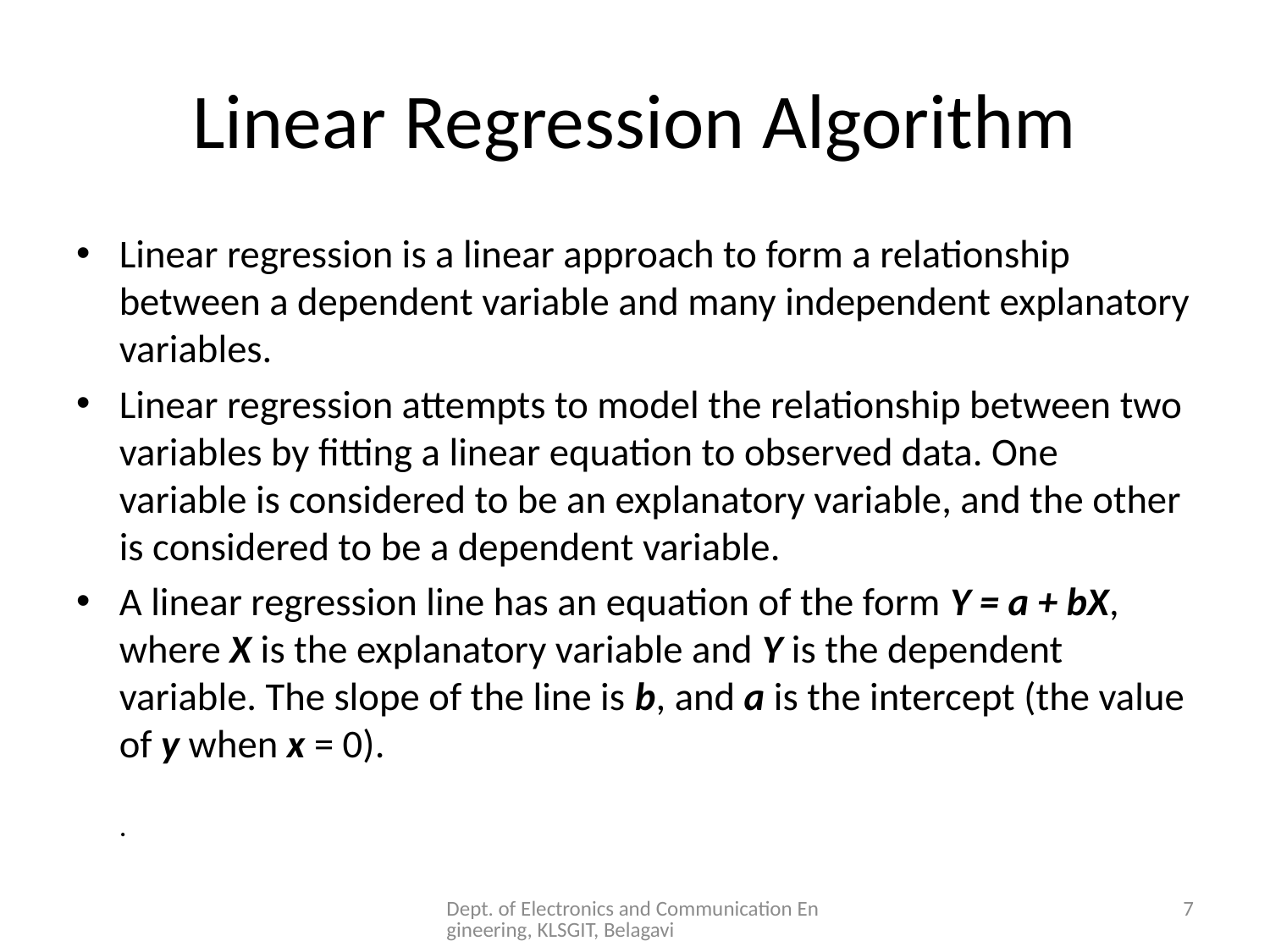

# Linear Regression Algorithm
Linear regression is a linear approach to form a relationship between a dependent variable and many independent explanatory variables.
Linear regression attempts to model the relationship between two variables by fitting a linear equation to observed data. One variable is considered to be an explanatory variable, and the other is considered to be a dependent variable.
A linear regression line has an equation of the form Y = a + bX, where X is the explanatory variable and Y is the dependent variable. The slope of the line is b, and a is the intercept (the value of y when x = 0).
.
Dept. of Electronics and Communication Engineering, KLSGIT, Belagavi
7